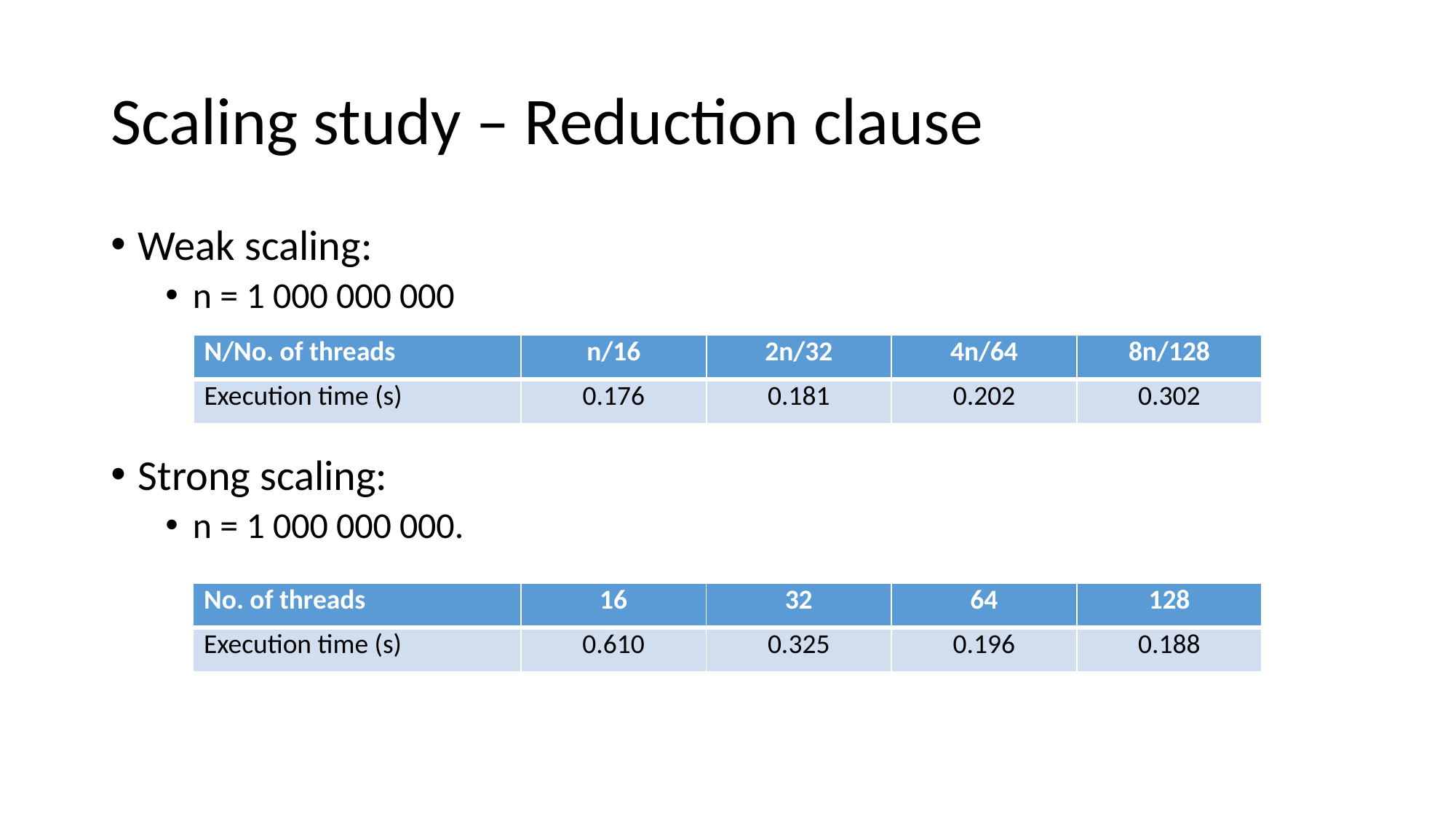

# Scaling study – Reduction clause
Weak scaling:
n = 1 000 000 000

Strong scaling:
n = 1 000 000 000.

| N/No. of threads | n/16 | 2n/32 | 4n/64 | 8n/128 |
| --- | --- | --- | --- | --- |
| Execution time (s) | 0.176 | 0.181 | 0.202 | 0.302 |
| No. of threads | 16 | 32 | 64 | 128 |
| --- | --- | --- | --- | --- |
| Execution time (s) | 0.610 | 0.325 | 0.196 | 0.188 |